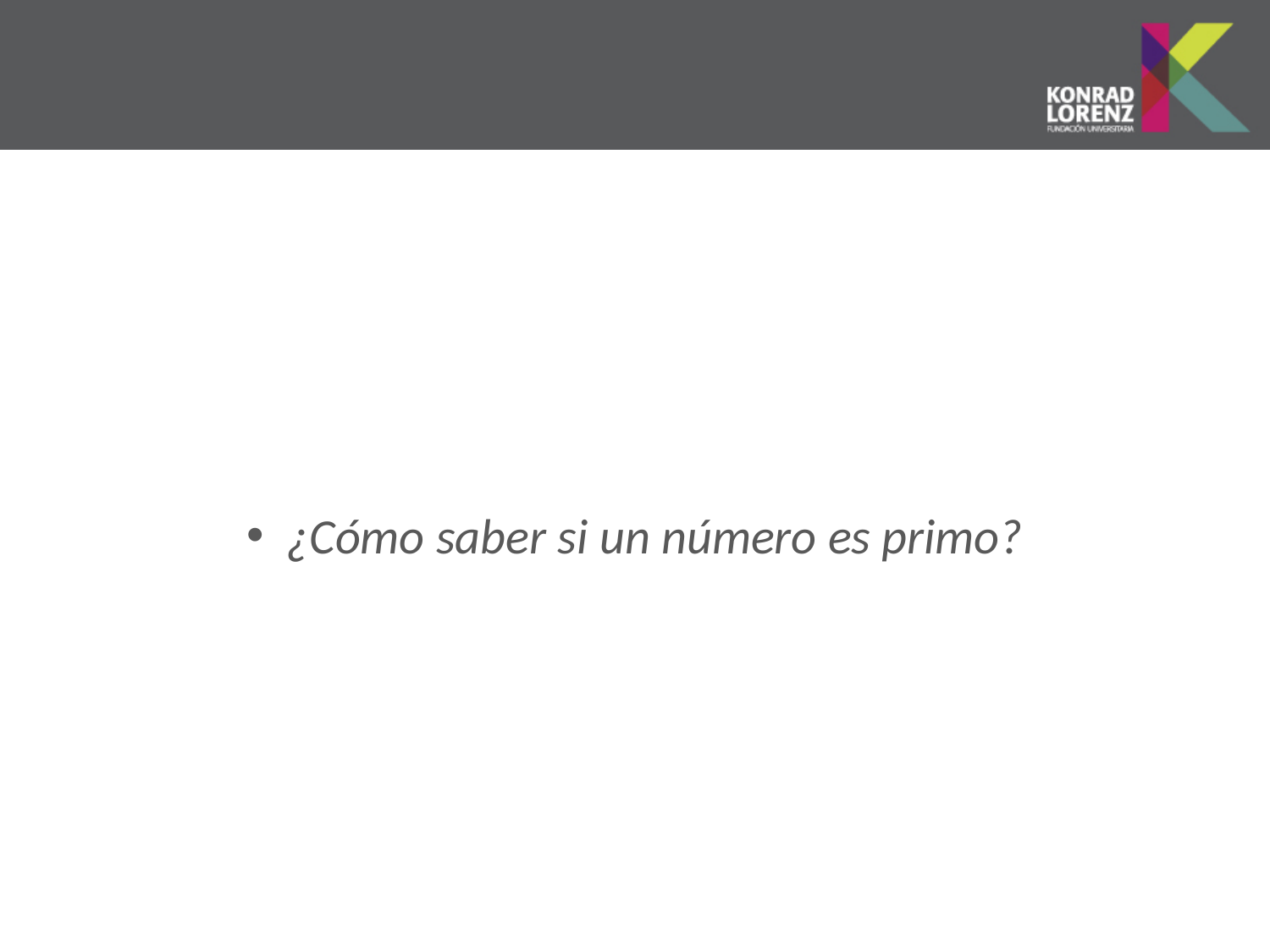

#

¿Cómo saber si un número es primo?